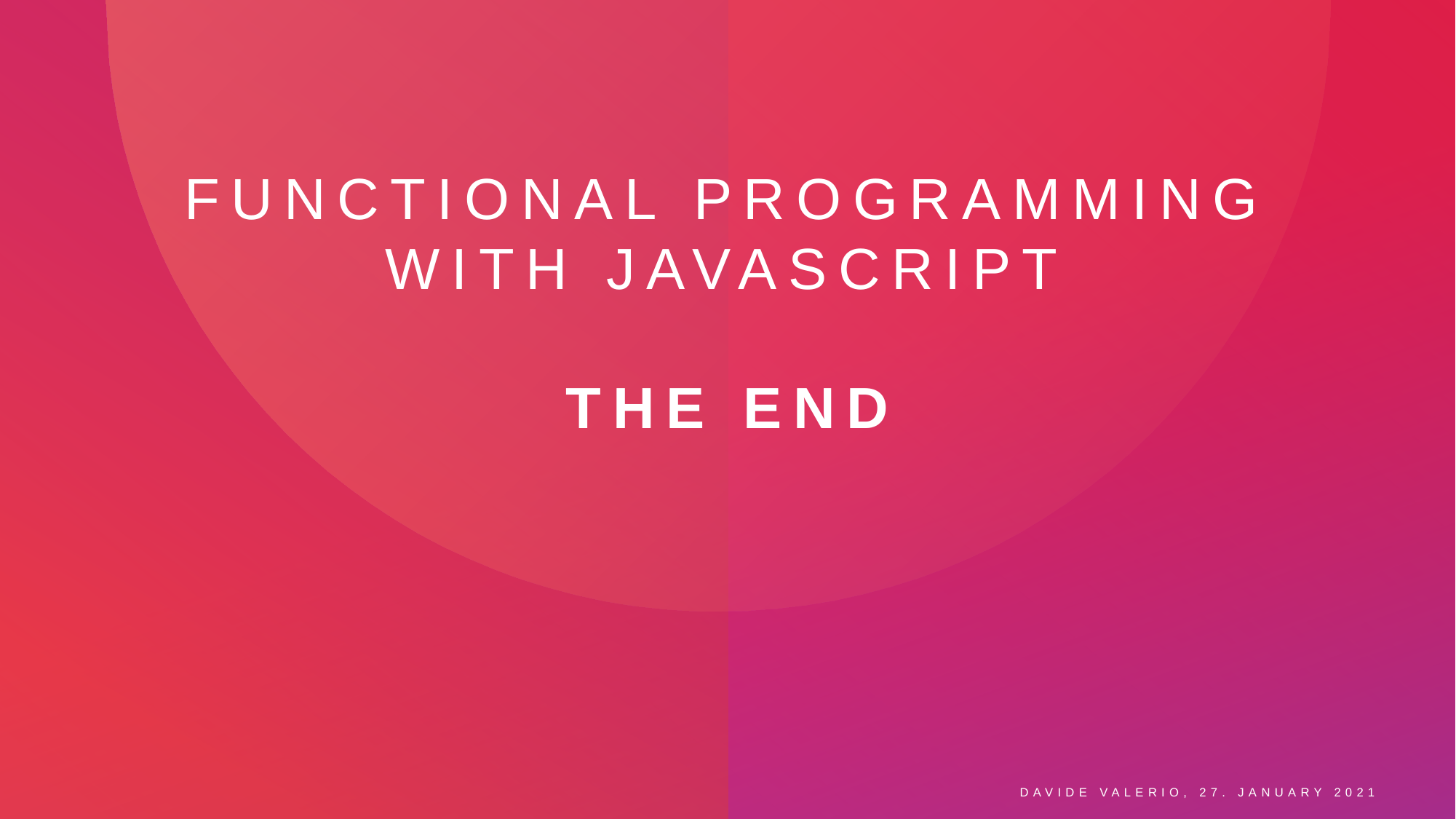

# Functional Programming with JAVASCRIPT The END

Davide Valerio, 27. January 2021